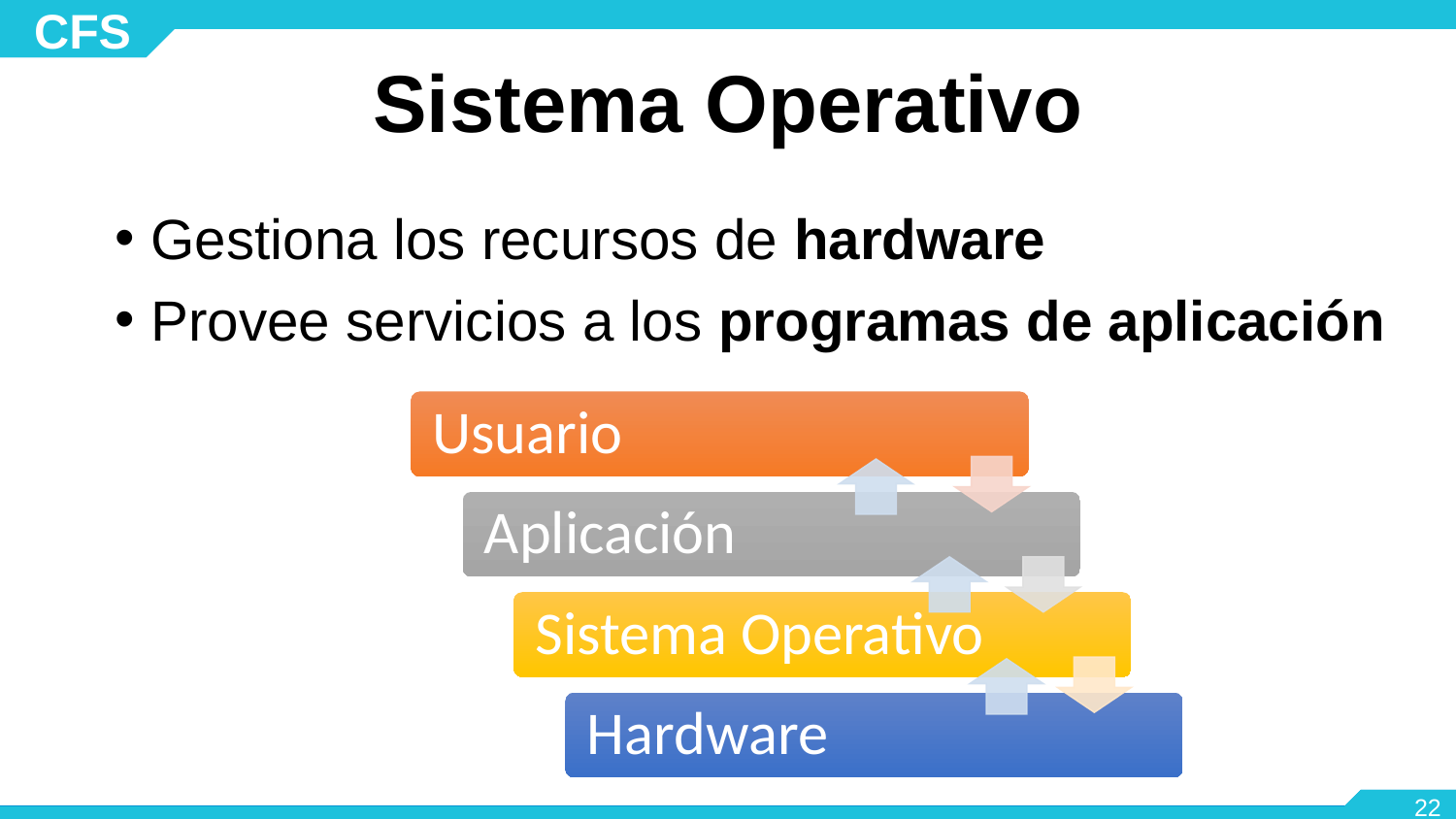

# Sistema Operativo
Gestiona los recursos de hardware
Provee servicios a los programas de aplicación

Usuario

Aplicación

Sistema Operativo

Hardware

22